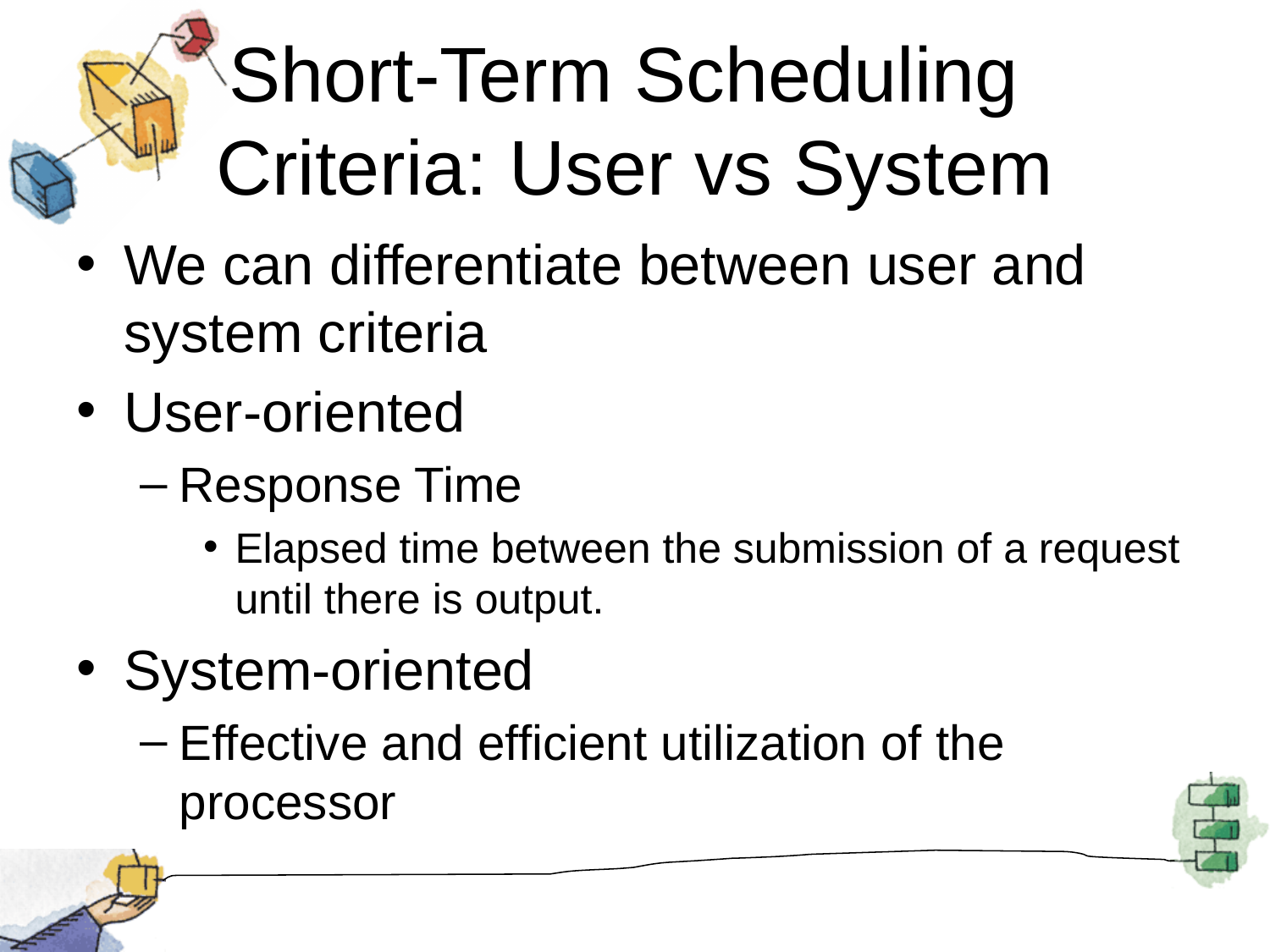

# Short-Term Scheduling Criteria: User vs System
We can differentiate between user and system criteria
User-oriented
Response Time
Elapsed time between the submission of a request until there is output.
System-oriented
Effective and efficient utilization of the processor